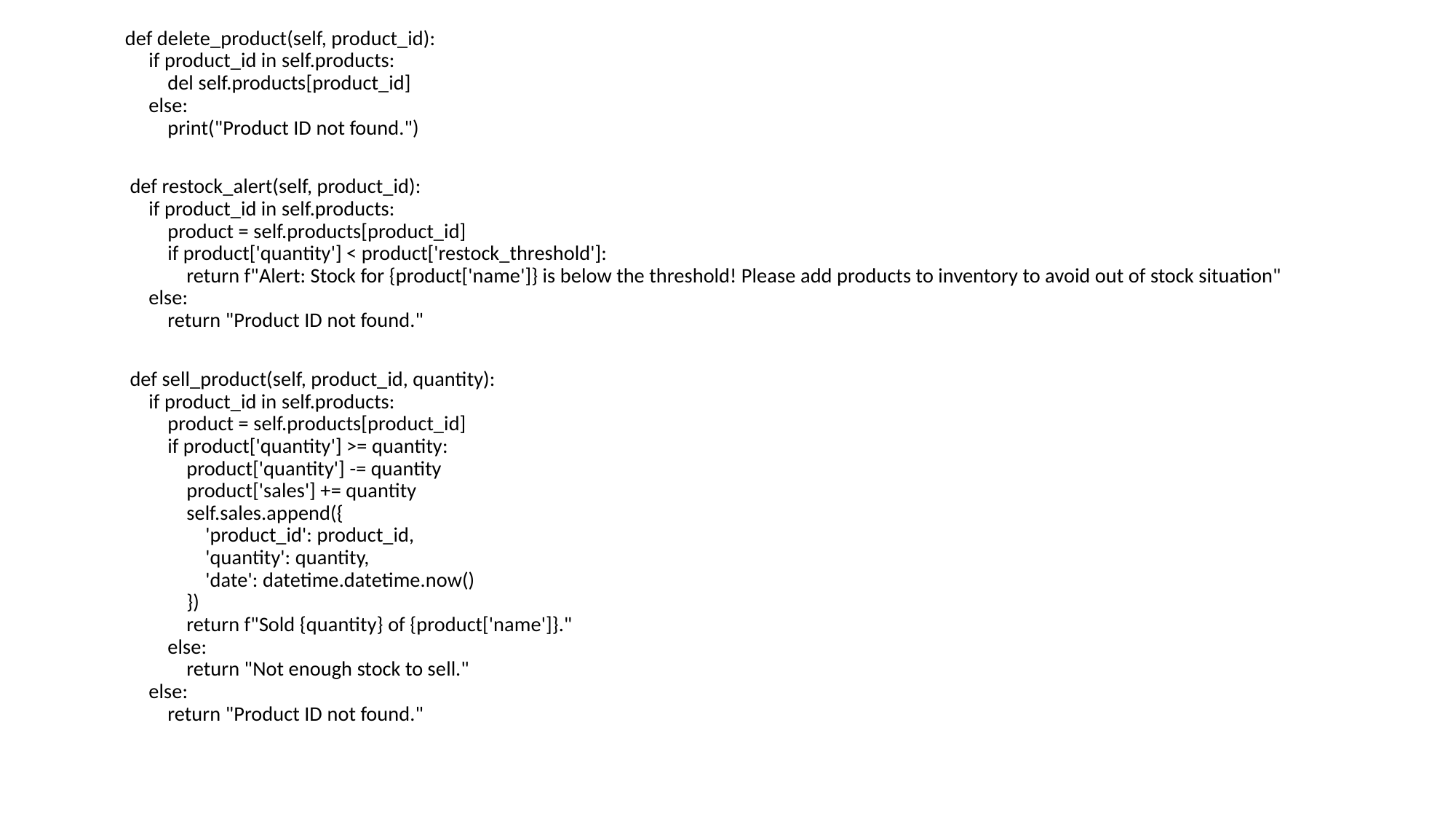

def delete_product(self, product_id):
        if product_id in self.products:
            del self.products[product_id]
        else:
            print("Product ID not found.")

    def restock_alert(self, product_id):
        if product_id in self.products:
            product = self.products[product_id]
            if product['quantity'] < product['restock_threshold']:
                return f"Alert: Stock for {product['name']} is below the threshold! Please add products to inventory to avoid out of stock situation"
        else:
            return "Product ID not found."

    def sell_product(self, product_id, quantity):
        if product_id in self.products:
            product = self.products[product_id]
            if product['quantity'] >= quantity:
                product['quantity'] -= quantity
                product['sales'] += quantity
                self.sales.append({
                    'product_id': product_id,
                    'quantity': quantity,
                    'date': datetime.datetime.now()
                })
                return f"Sold {quantity} of {product['name']}."
            else:
                return "Not enough stock to sell."
        else:
            return "Product ID not found."